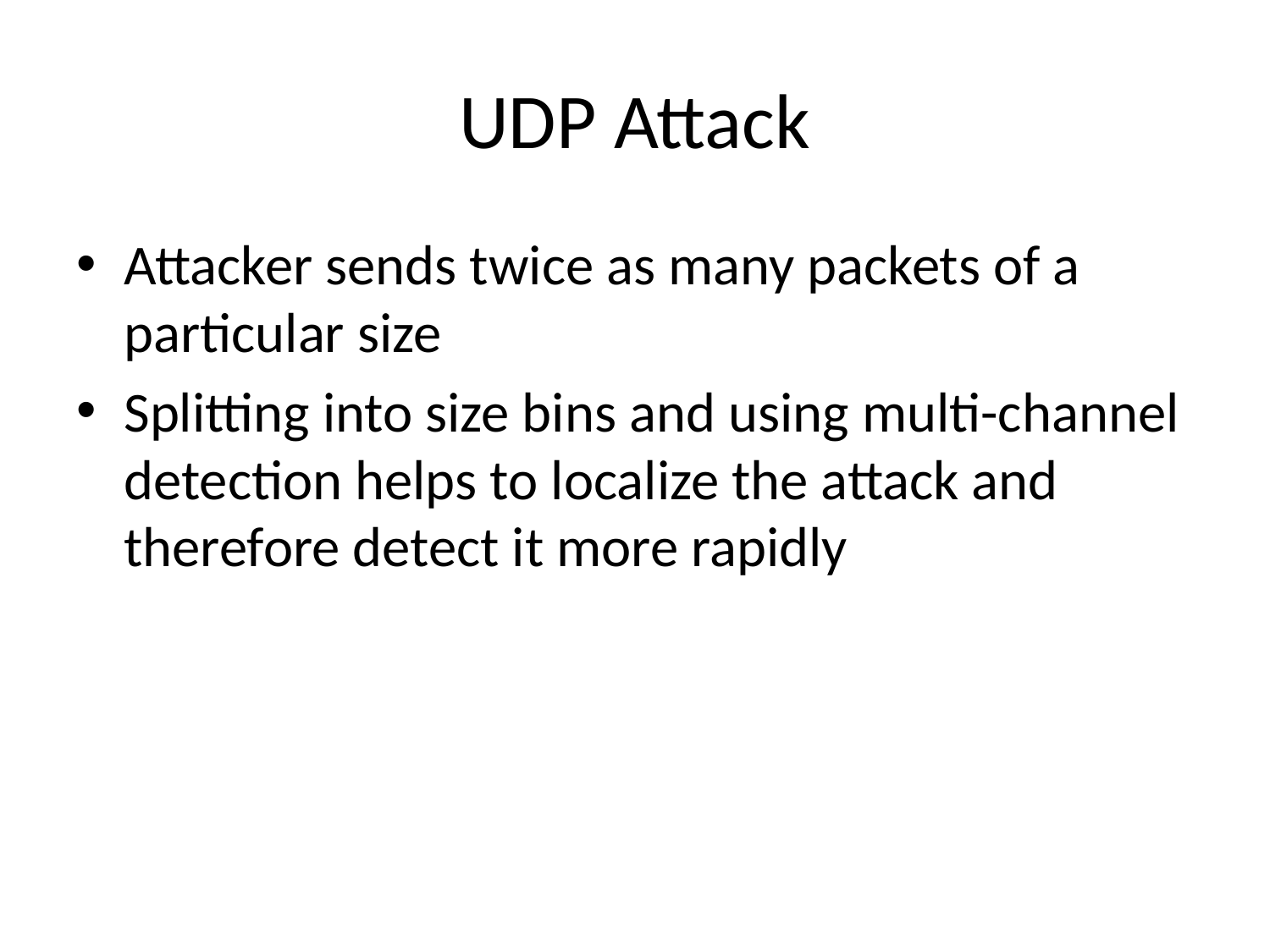

# UDP Attack
Attacker sends twice as many packets of a particular size
Splitting into size bins and using multi-channel detection helps to localize the attack and therefore detect it more rapidly